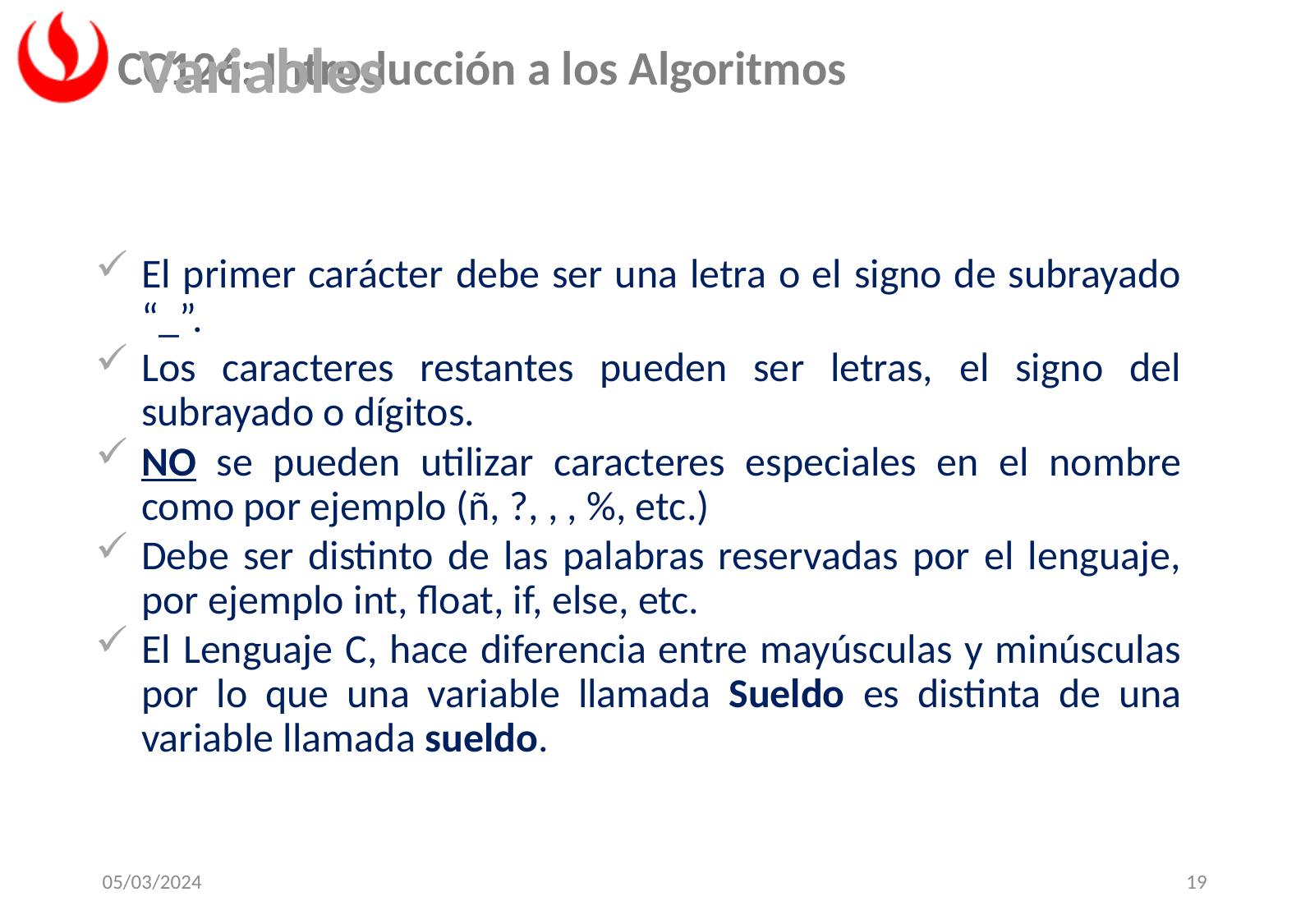

Variables
El primer carácter debe ser una letra o el signo de subrayado “_”.
Los caracteres restantes pueden ser letras, el signo del subrayado o dígitos.
NO se pueden utilizar caracteres especiales en el nombre como por ejemplo (ñ, ?, , , %, etc.)
Debe ser distinto de las palabras reservadas por el lenguaje, por ejemplo int, float, if, else, etc.
El Lenguaje C, hace diferencia entre mayúsculas y minúsculas por lo que una variable llamada Sueldo es distinta de una variable llamada sueldo.
05/03/2024
19